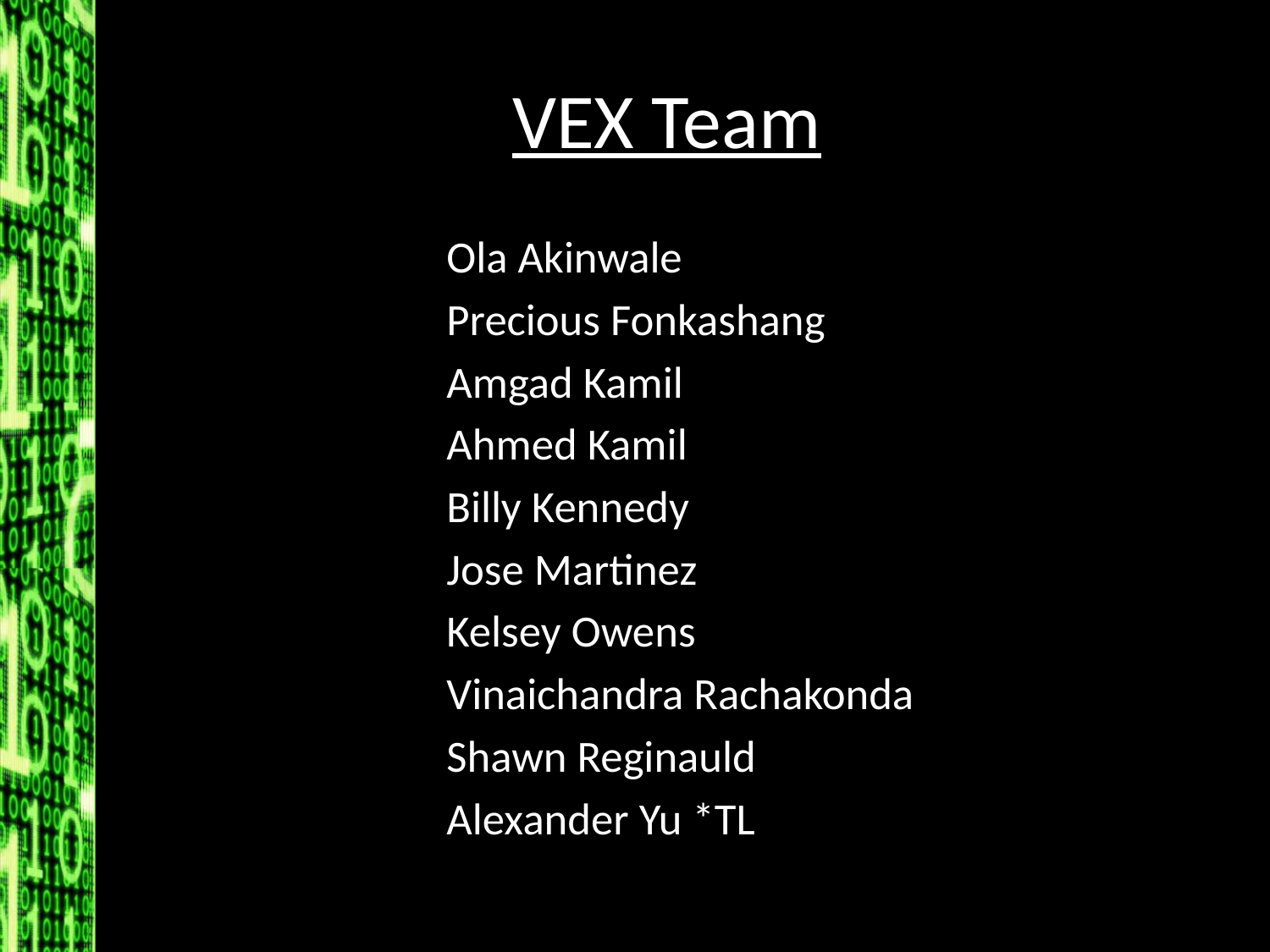

# VEX Team
Ola Akinwale
Precious Fonkashang
Amgad Kamil
Ahmed Kamil
Billy Kennedy
Jose Martinez
Kelsey Owens
Vinaichandra Rachakonda
Shawn Reginauld
Alexander Yu *TL